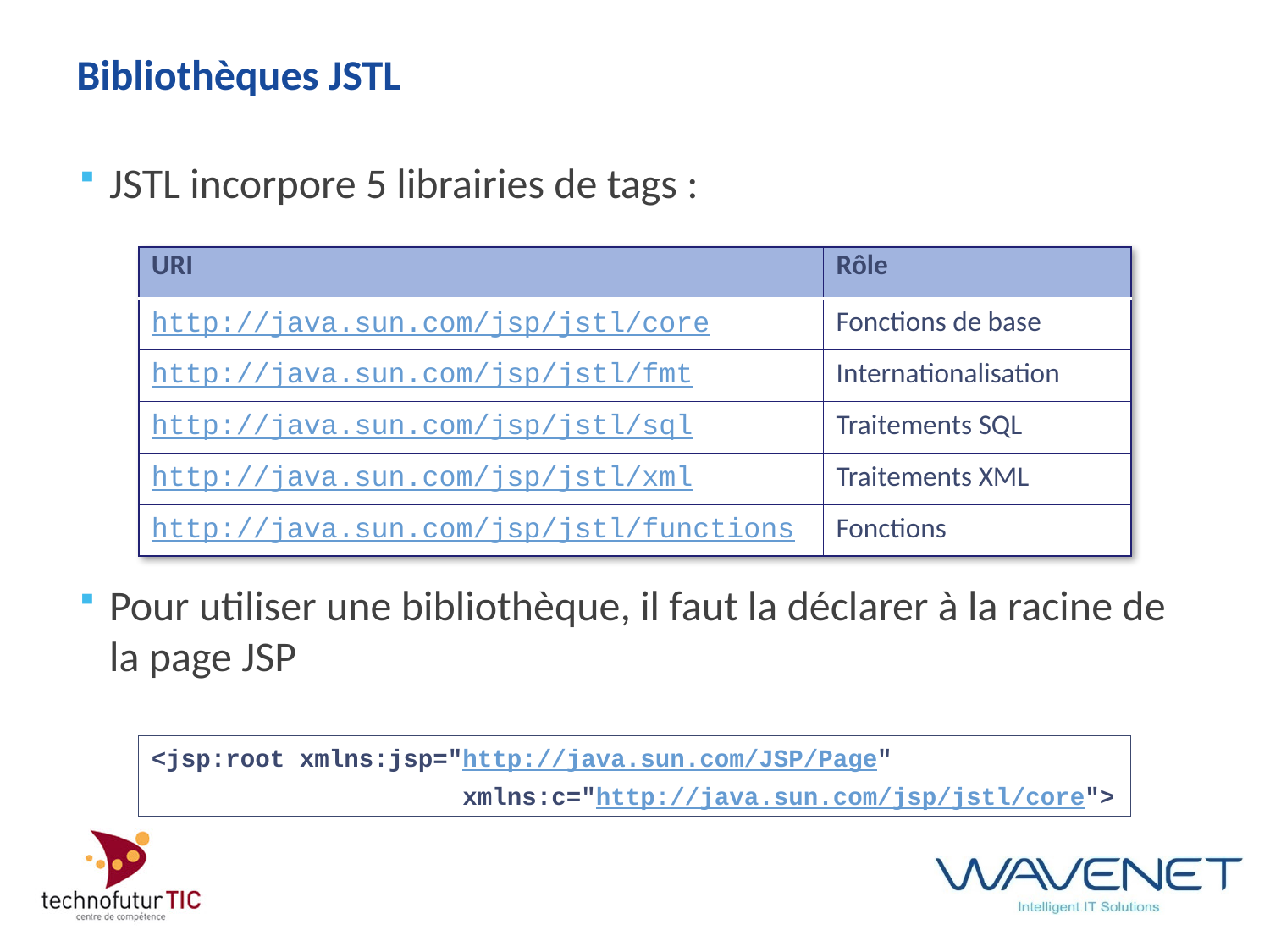

# Bibliothèques JSTL
JSTL incorpore 5 librairies de tags :

Pour utiliser une bibliothèque, il faut la déclarer à la racine de la page JSP
| URI | Rôle |
| --- | --- |
| http://java.sun.com/jsp/jstl/core | Fonctions de base |
| http://java.sun.com/jsp/jstl/fmt | Internationalisation |
| http://java.sun.com/jsp/jstl/sql | Traitements SQL |
| http://java.sun.com/jsp/jstl/xml | Traitements XML |
| http://java.sun.com/jsp/jstl/functions | Fonctions |
<jsp:root xmlns:jsp="http://java.sun.com/JSP/Page"
                     xmlns:c="http://java.sun.com/jsp/jstl/core">